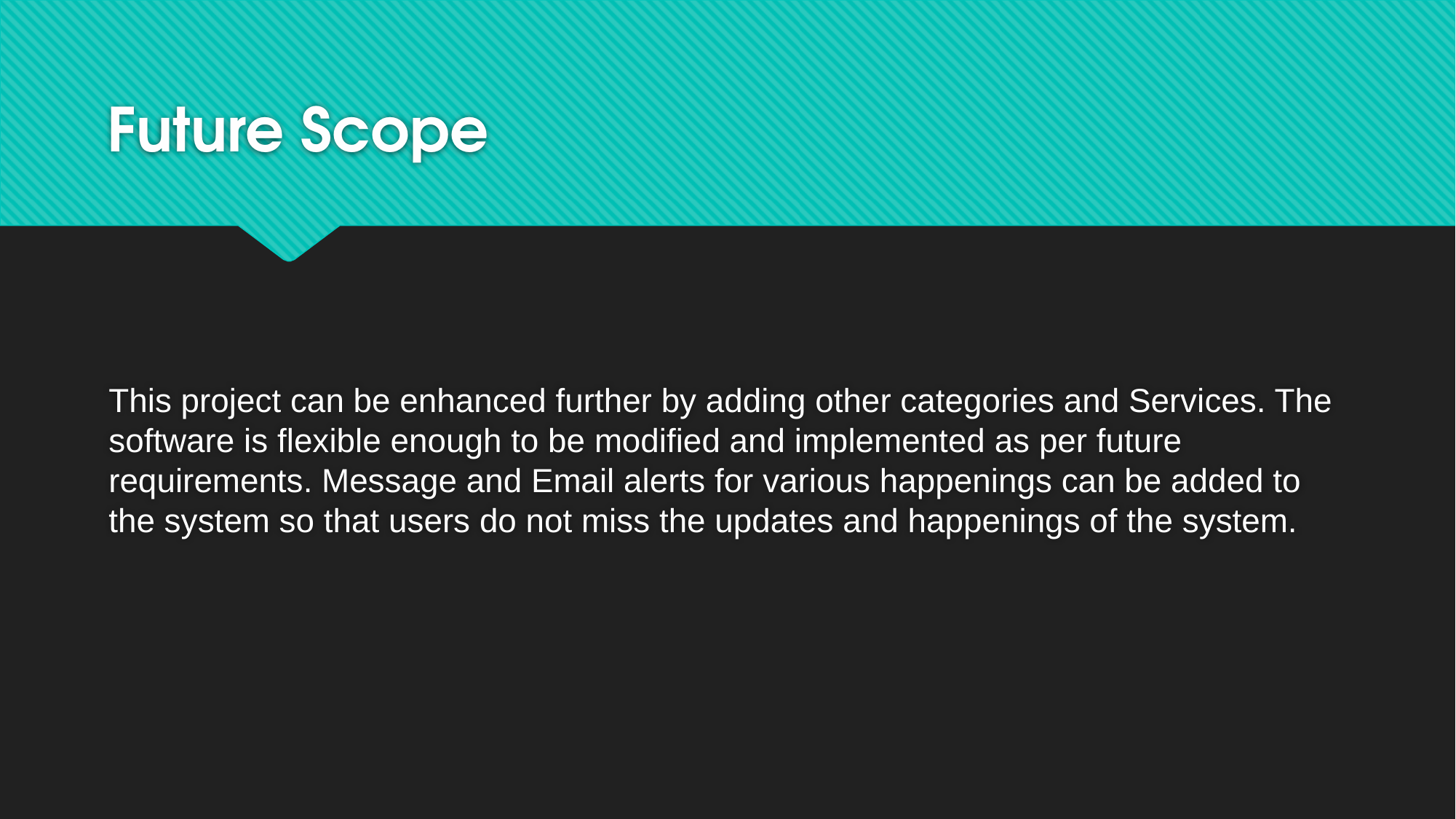

# Future Scope
This project can be enhanced further by adding other categories and Services. The software is flexible enough to be modified and implemented as per future requirements. Message and Email alerts for various happenings can be added to the system so that users do not miss the updates and happenings of the system.